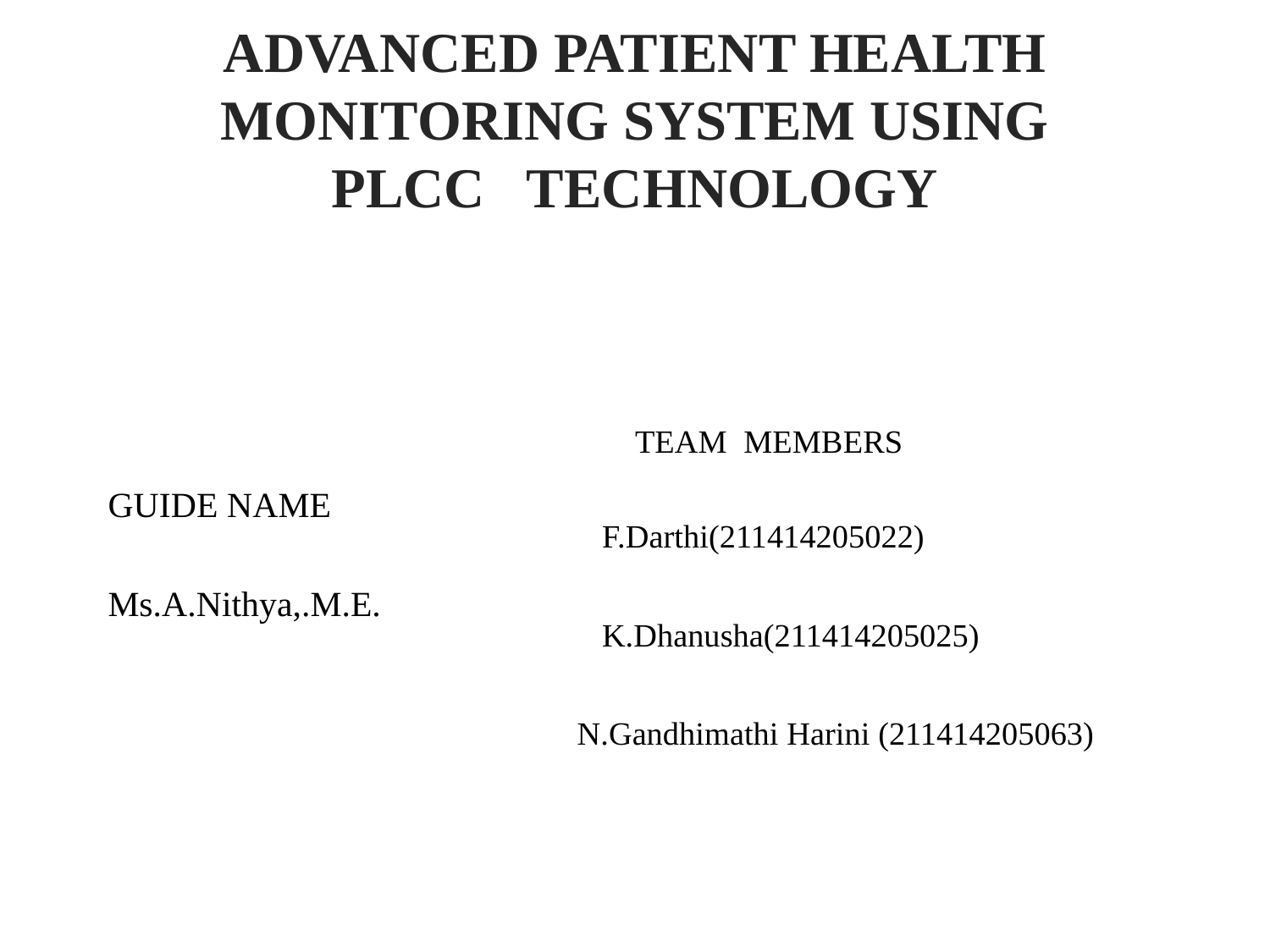

# ADVANCED PATIENT HEALTH MONITORING SYSTEM USING PLCC   TECHNOLOGY

GUIDE NAME

Ms.A.Nithya,.M.E.

          TEAM  MEMBERS

      F.Darthi(211414205022)

      K.Dhanusha(211414205025)

   N.Gandhimathi Harini (211414205063)